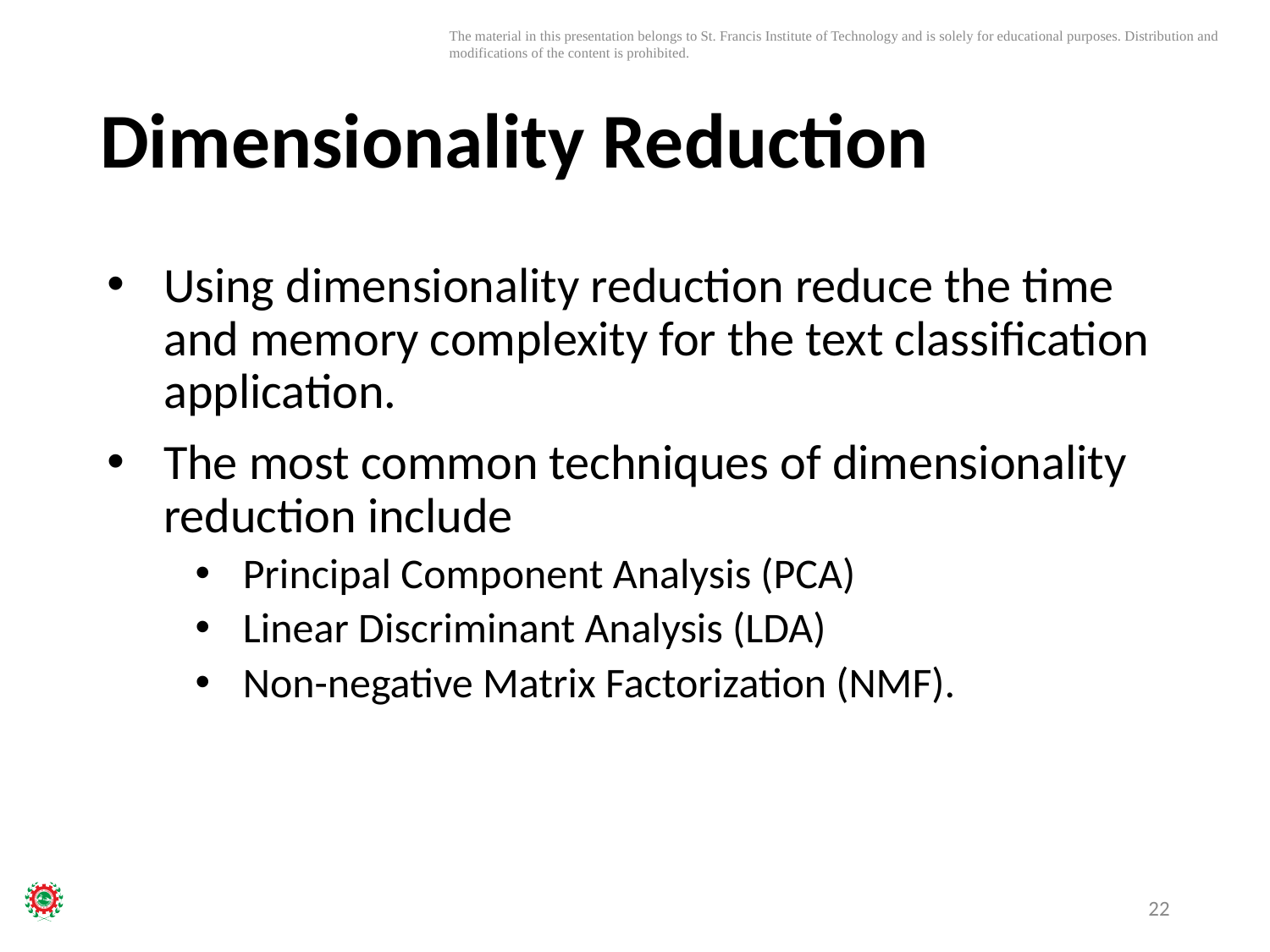

# Dimensionality Reduction
Using dimensionality reduction reduce the time and memory complexity for the text classification application.
The most common techniques of dimensionality reduction include
Principal Component Analysis (PCA)
Linear Discriminant Analysis (LDA)
Non-negative Matrix Factorization (NMF).

22